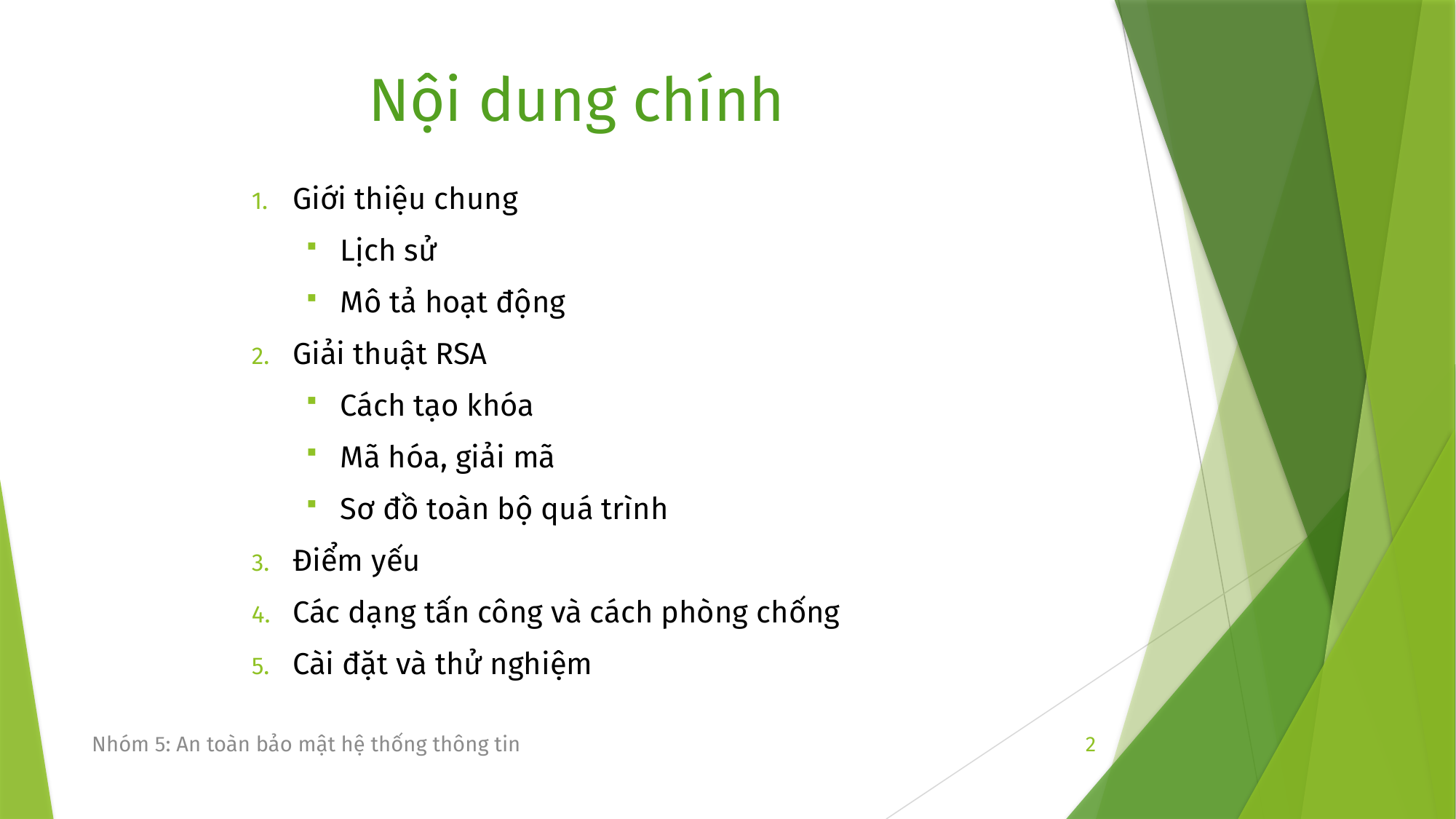

# Nội dung chính
Giới thiệu chung
Lịch sử
Mô tả hoạt động
Giải thuật RSA
Cách tạo khóa
Mã hóa, giải mã
Sơ đồ toàn bộ quá trình
Điểm yếu
Các dạng tấn công và cách phòng chống
Cài đặt và thử nghiệm
Nhóm 5: An toàn bảo mật hệ thống thông tin
2